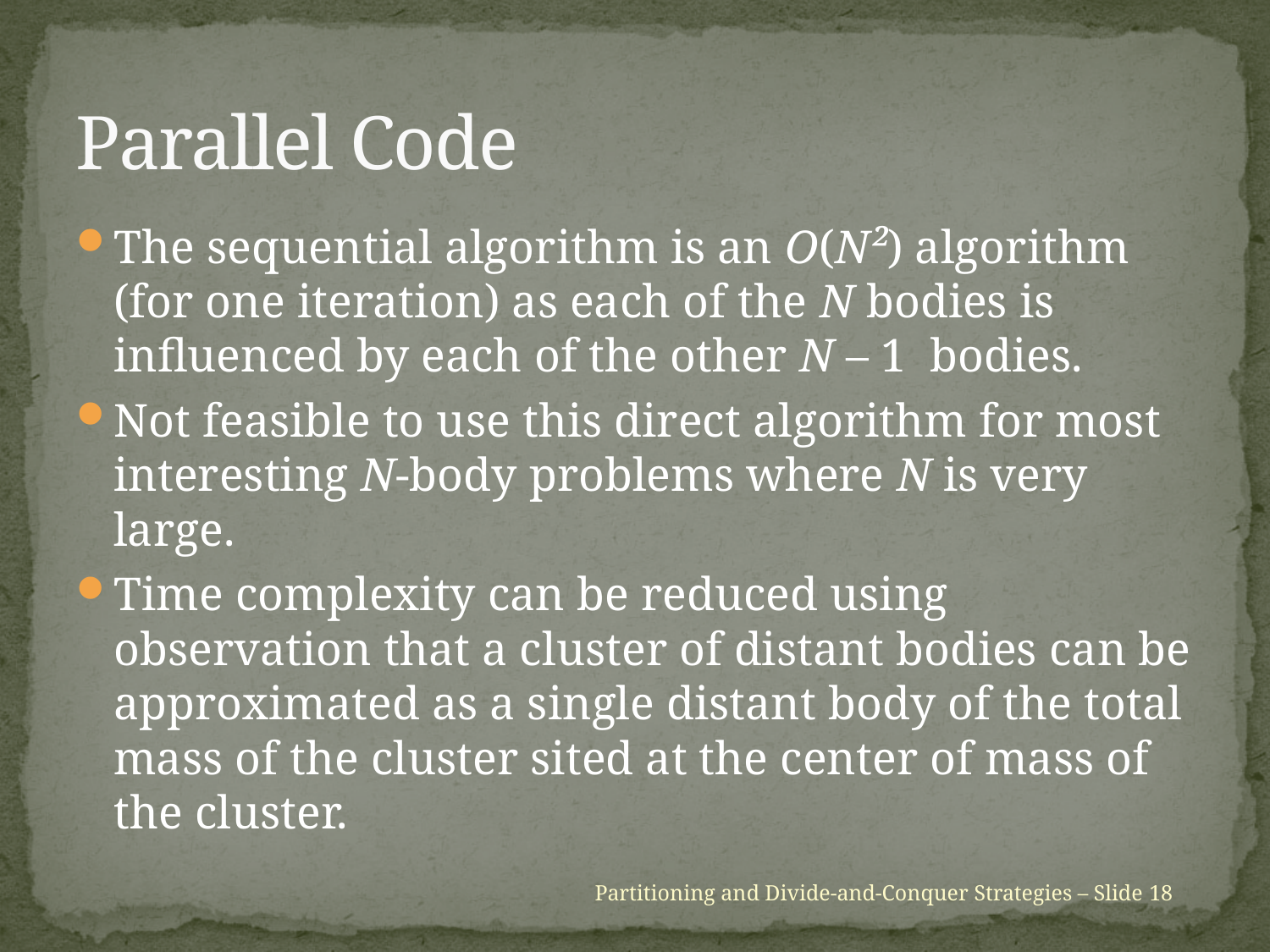

# Parallel Code
The sequential algorithm is an O(N²) algorithm (for one iteration) as each of the N bodies is influenced by each of the other N – 1  bodies.
Not feasible to use this direct algorithm for most interesting N-body problems where N is very large.
Time complexity can be reduced using observation that a cluster of distant bodies can be approximated as a single distant body of the total mass of the cluster sited at the center of mass of the cluster.

Partitioning and Divide-and-Conquer Strategies – Slide 18